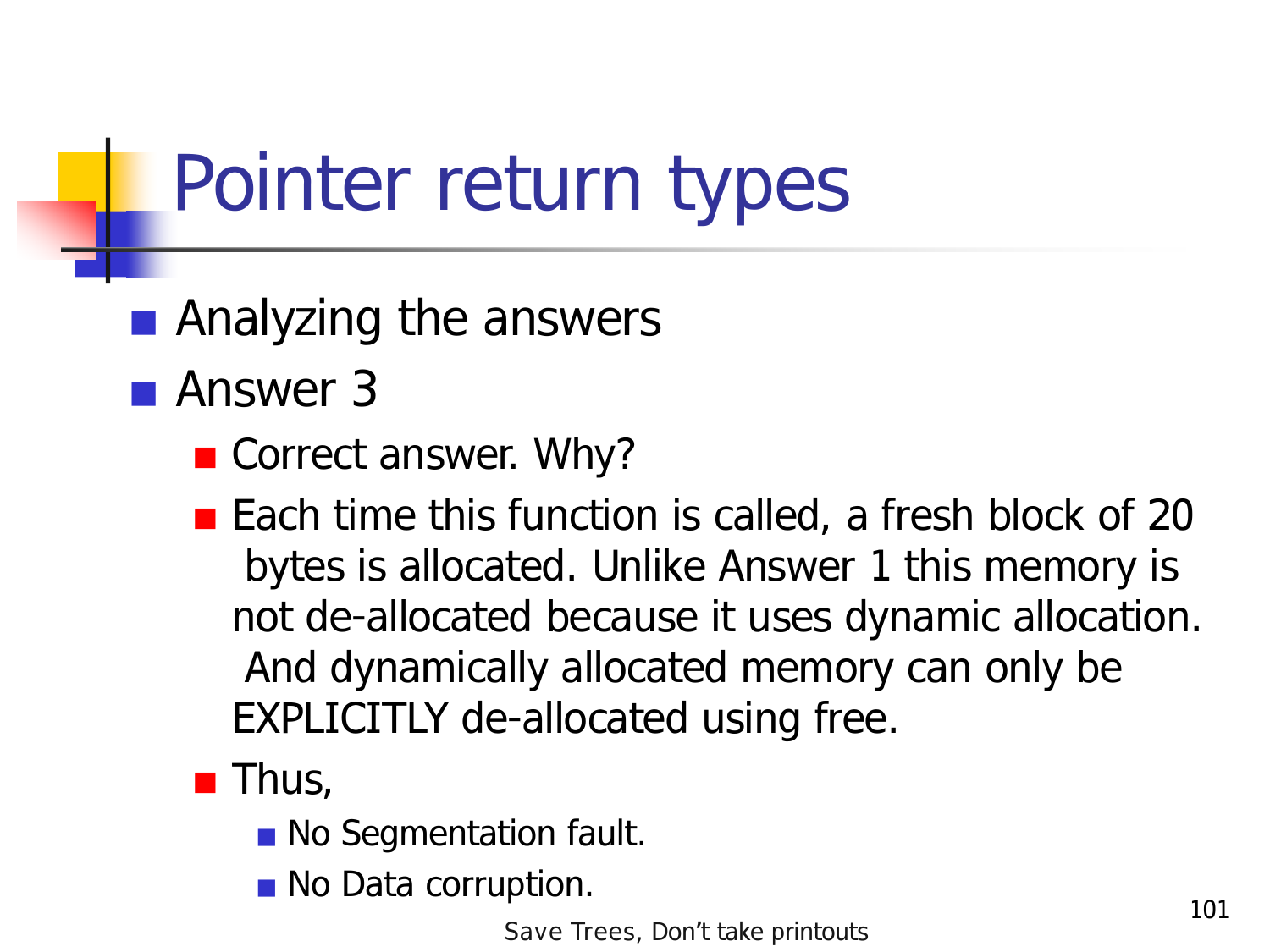

# Pointer return types
Analyzing the answers
Answer 3
Correct answer. Why?
Each time this function is called, a fresh block of 20  bytes is allocated. Unlike Answer 1 this memory is  not de-allocated because it uses dynamic allocation.  And dynamically allocated memory can only be  EXPLICITLY de-allocated using free.
Thus,
No Segmentation fault.
No Data corruption.
101
Save Trees, Don’t take printouts